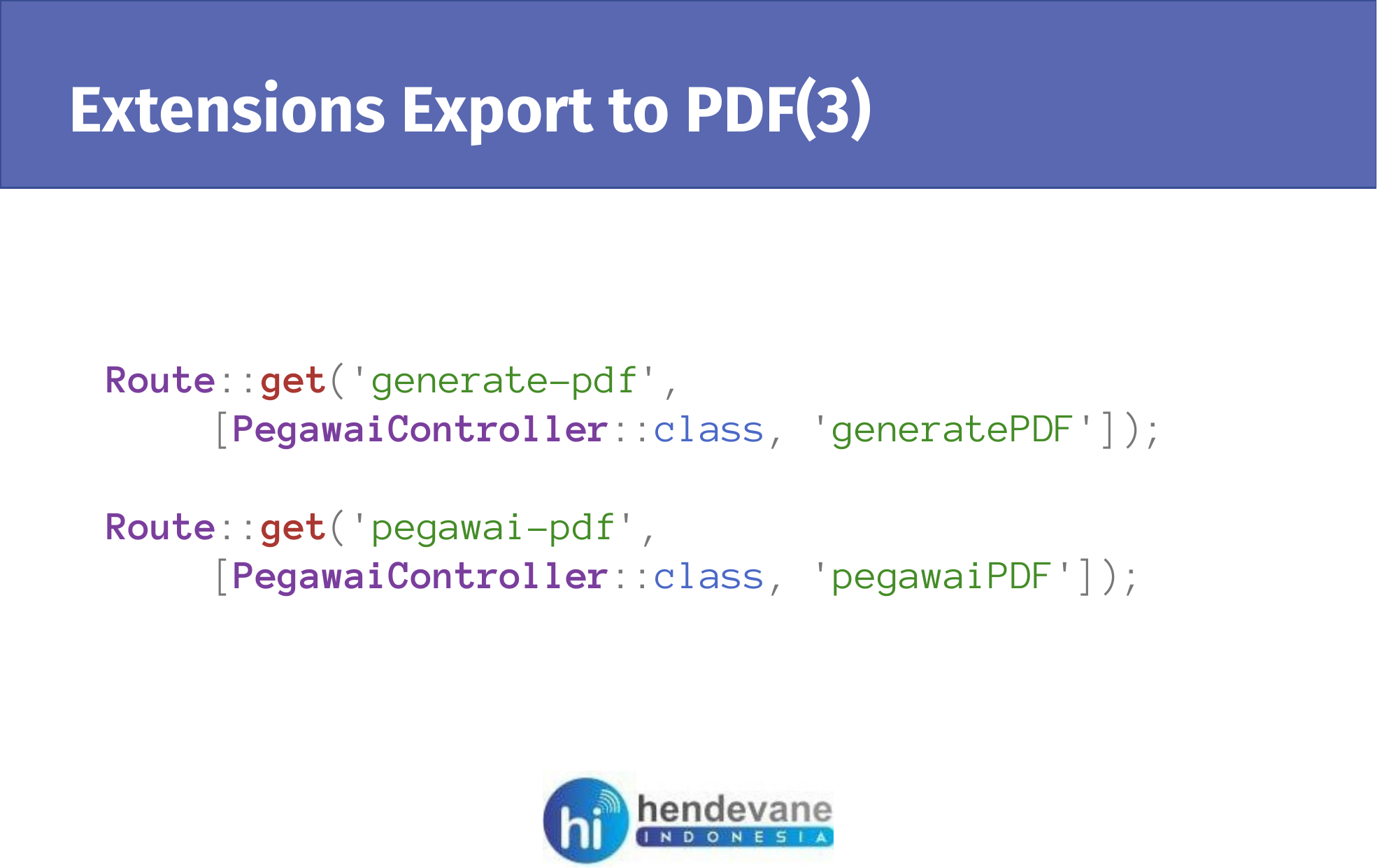

Extensions Export to PDF(3)
Route::get('generate-pdf',
	[PegawaiController::class, 'generatePDF']);

Route::get('pegawai-pdf',
	[PegawaiController::class, 'pegawaiPDF']);